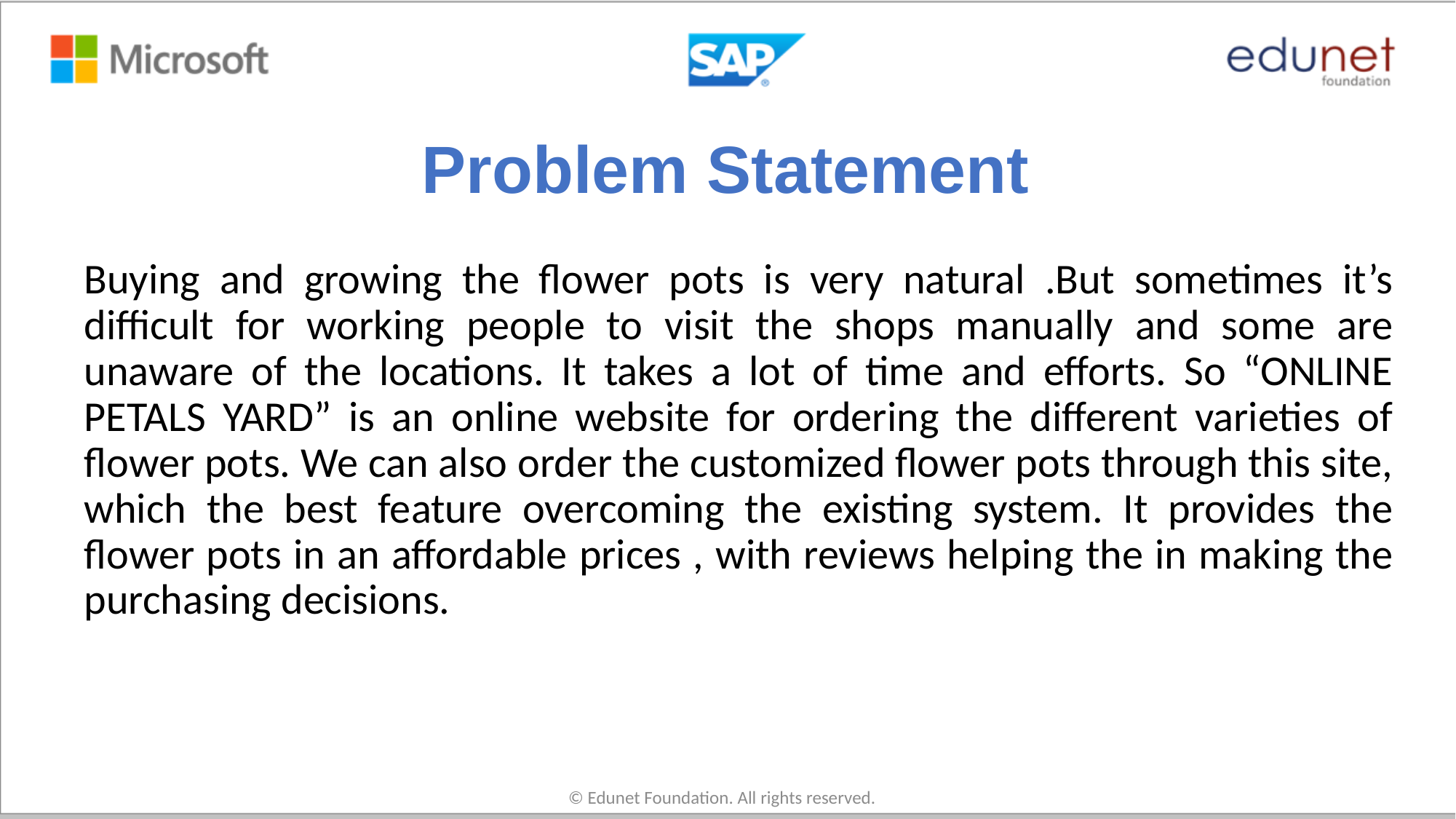

# Problem Statement
Buying and growing the flower pots is very natural .But sometimes it’s difficult for working people to visit the shops manually and some are unaware of the locations. It takes a lot of time and efforts. So “ONLINE PETALS YARD” is an online website for ordering the different varieties of flower pots. We can also order the customized flower pots through this site, which the best feature overcoming the existing system. It provides the flower pots in an affordable prices , with reviews helping the in making the purchasing decisions.
© Edunet Foundation. All rights reserved.